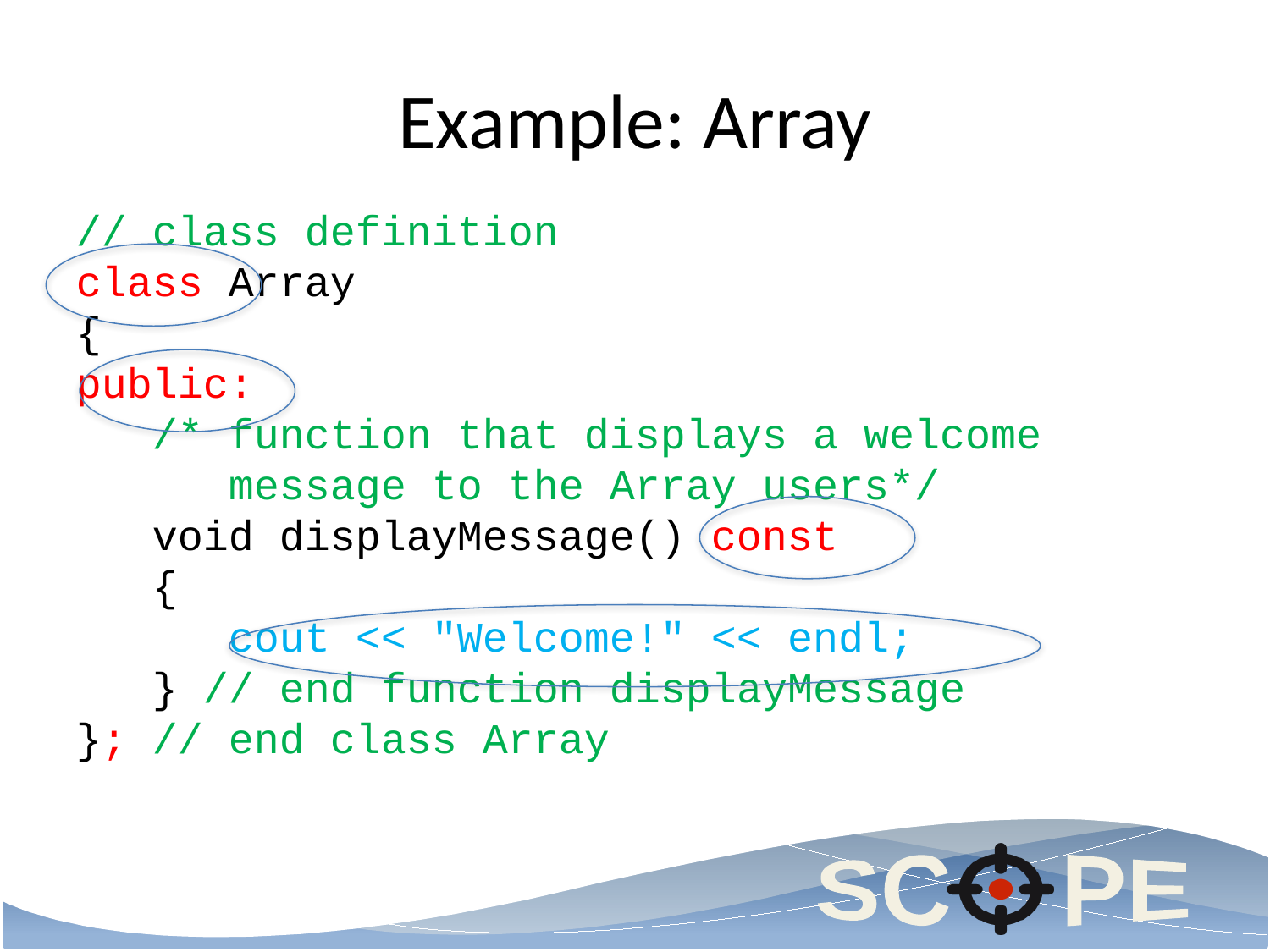

# Example: Array
// class definition
class Array
{
public:
   /* function that displays a welcome
      message to the Array users*/
   void displayMessage() const
   {
      cout << "Welcome!" << endl;
   } // end function displayMessage
}; // end class Array